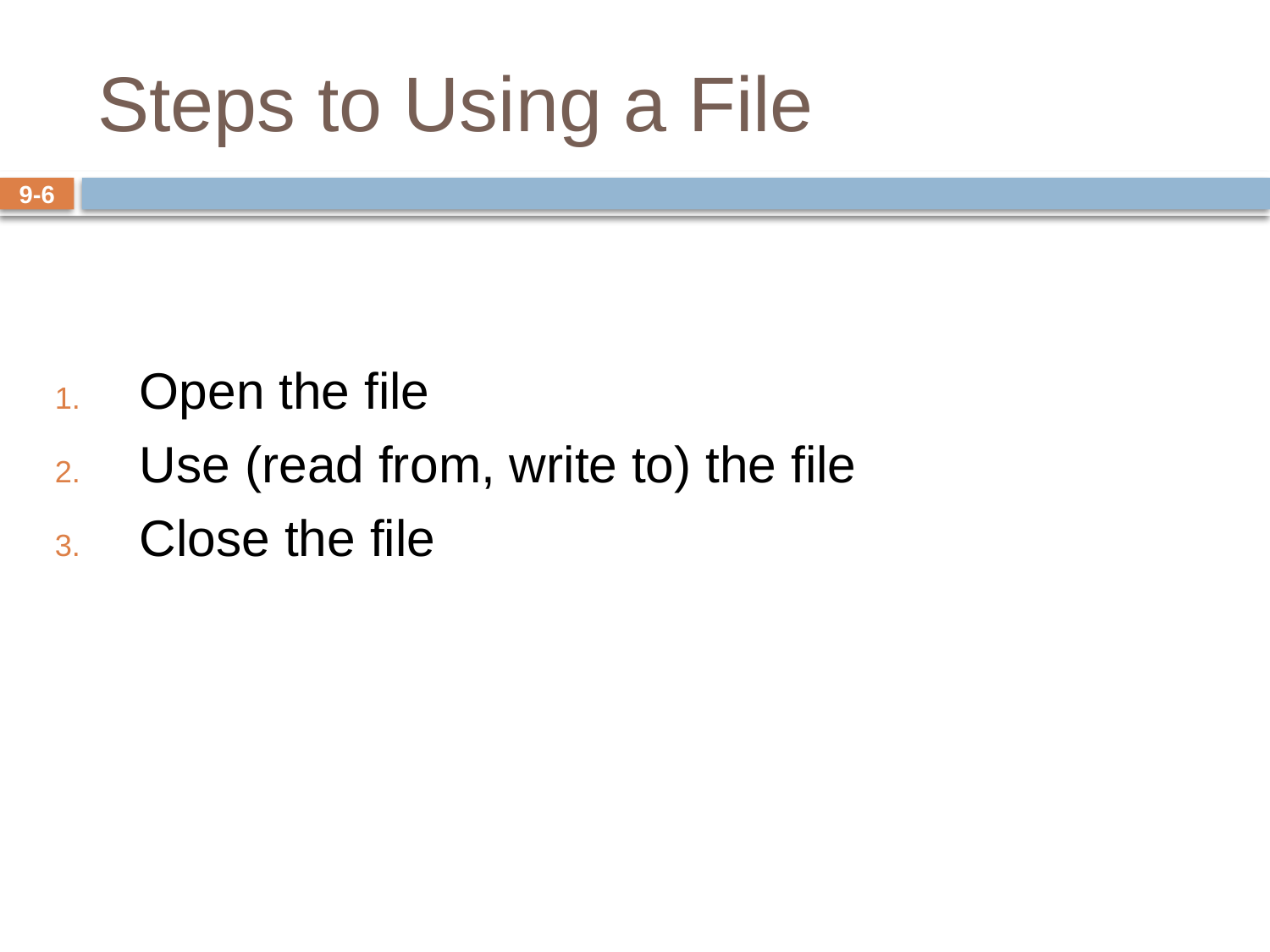

# Steps to Using a File
Open the file
Use (read from, write to) the file
Close the file
9-6